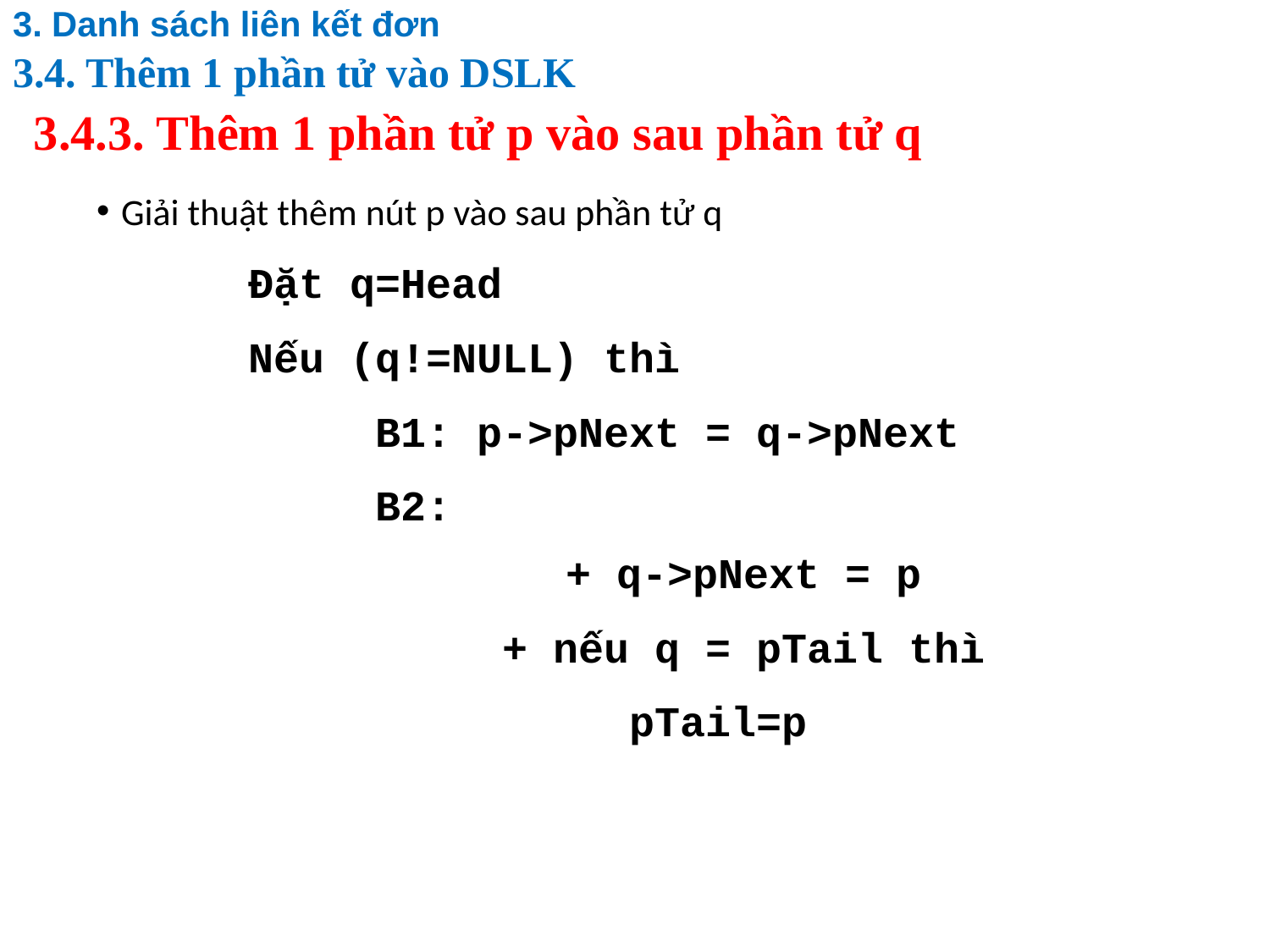

3. Danh sách liên kết đơn
3.4. Thêm 1 phần tử vào DSLK
# 3.4.3. Thêm 1 phần tử p vào sau phần tử q
Giải thuật thêm nút p vào sau phần tử q
		Đặt q=Head
		Nếu (q!=NULL) thì
			B1: p->pNext = q->pNext
			B2:
			+ q->pNext = p
				+ nếu q = pTail thì
					pTail=p